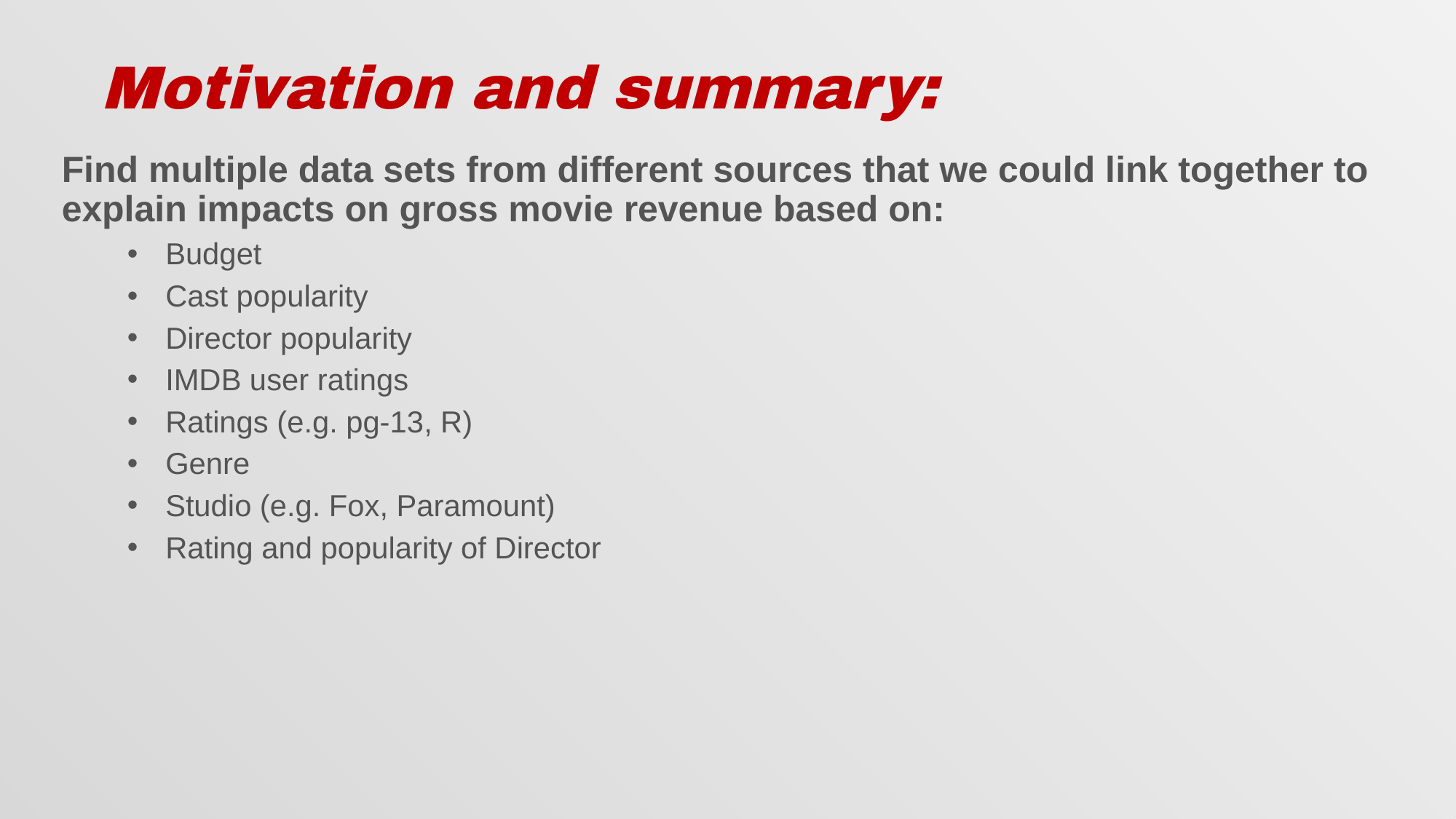

# Motivation and summary:
Find multiple data sets from different sources that we could link together to explain impacts on gross movie revenue based on:
Budget
Cast popularity
Director popularity
IMDB user ratings
Ratings (e.g. pg-13, R)
Genre
Studio (e.g. Fox, Paramount)
Rating and popularity of Director